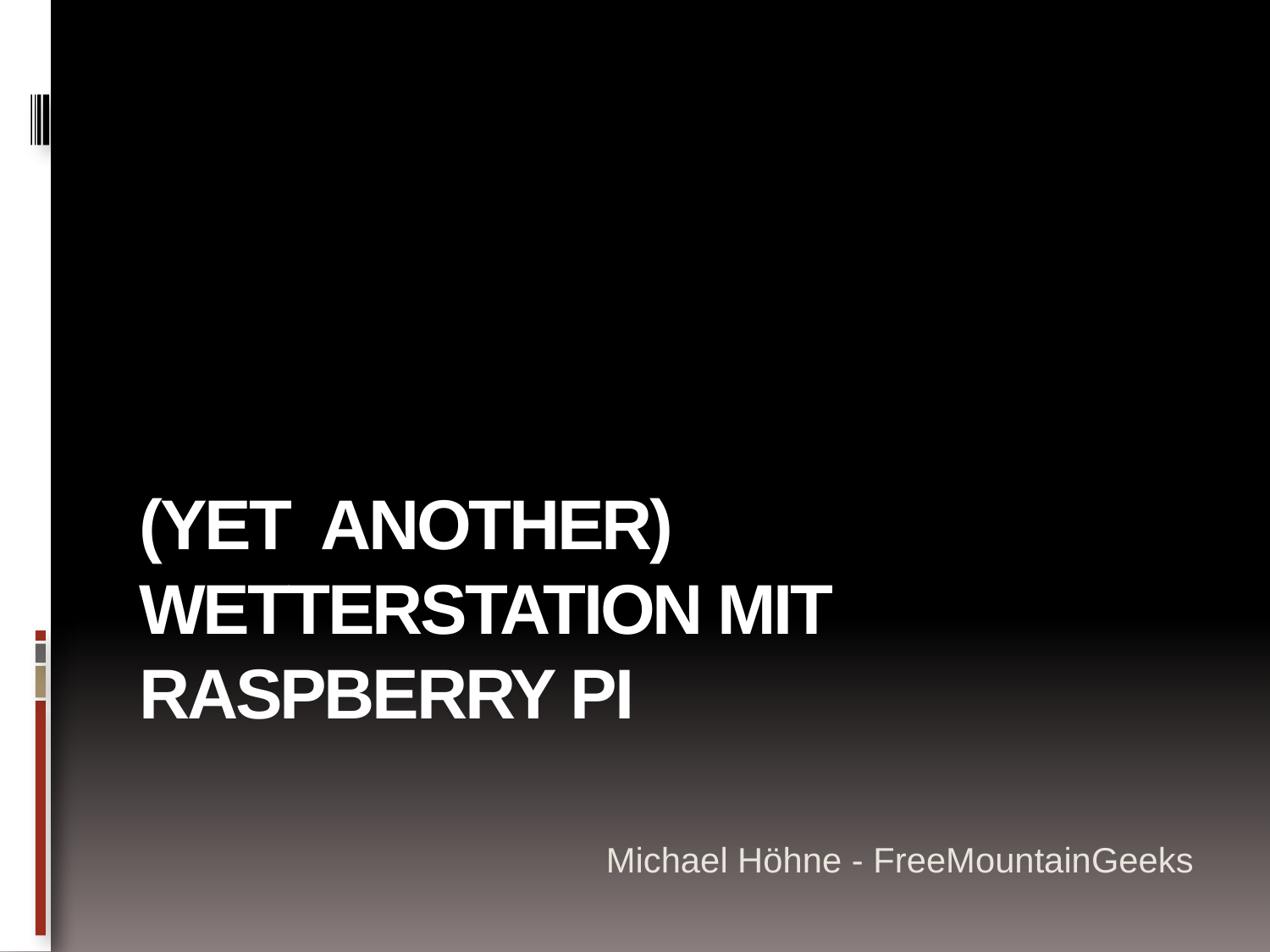

# (Yet  another) WetterStation mit Raspberry PI
Michael Höhne - FreeMountainGeeks